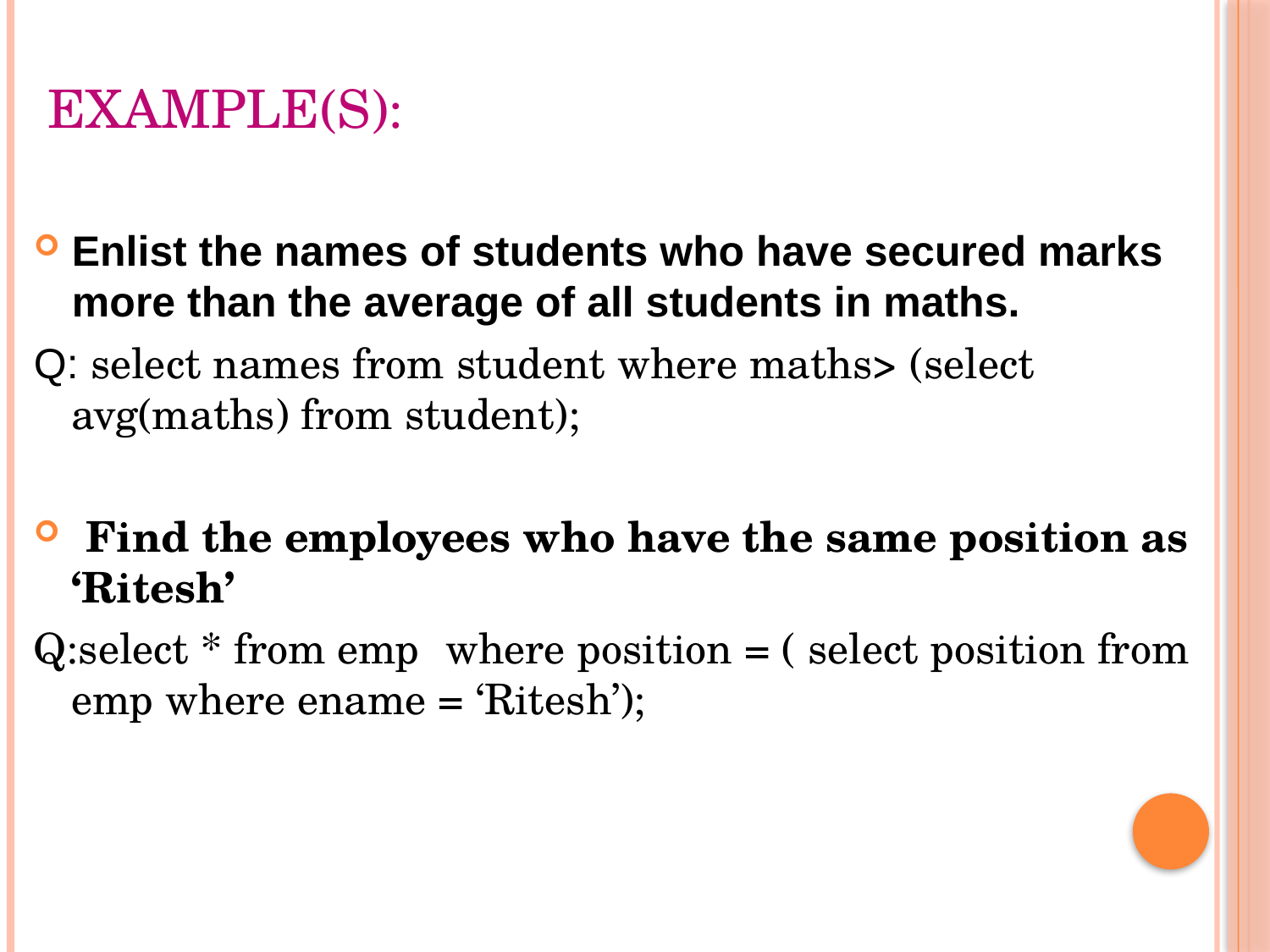

# Example(s):

Enlist the names of students who have secured marks more than the average of all students in maths.
Q: select names from student where maths> (select avg(maths) from student);

 Find the employees who have the same position as ‘Ritesh’
Q:select * from emp  where position = ( select position from emp where ename = ‘Ritesh’);